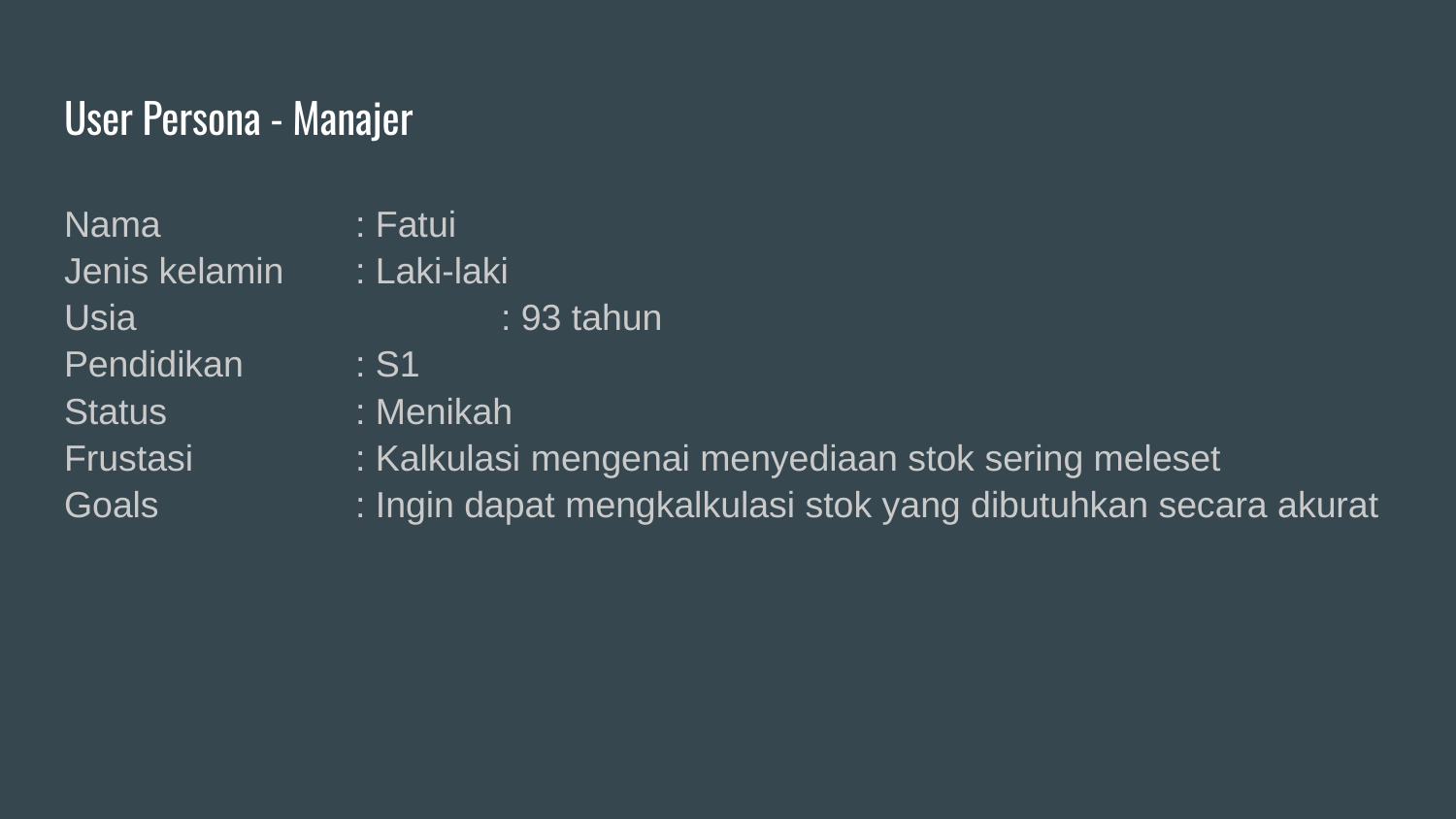

# User Persona - Manajer
Nama 		: Fatui
Jenis kelamin	: Laki-laki
Usia			: 93 tahun
Pendidikan	: S1
Status 		: Menikah
Frustasi		: Kalkulasi mengenai menyediaan stok sering meleset
Goals		: Ingin dapat mengkalkulasi stok yang dibutuhkan secara akurat